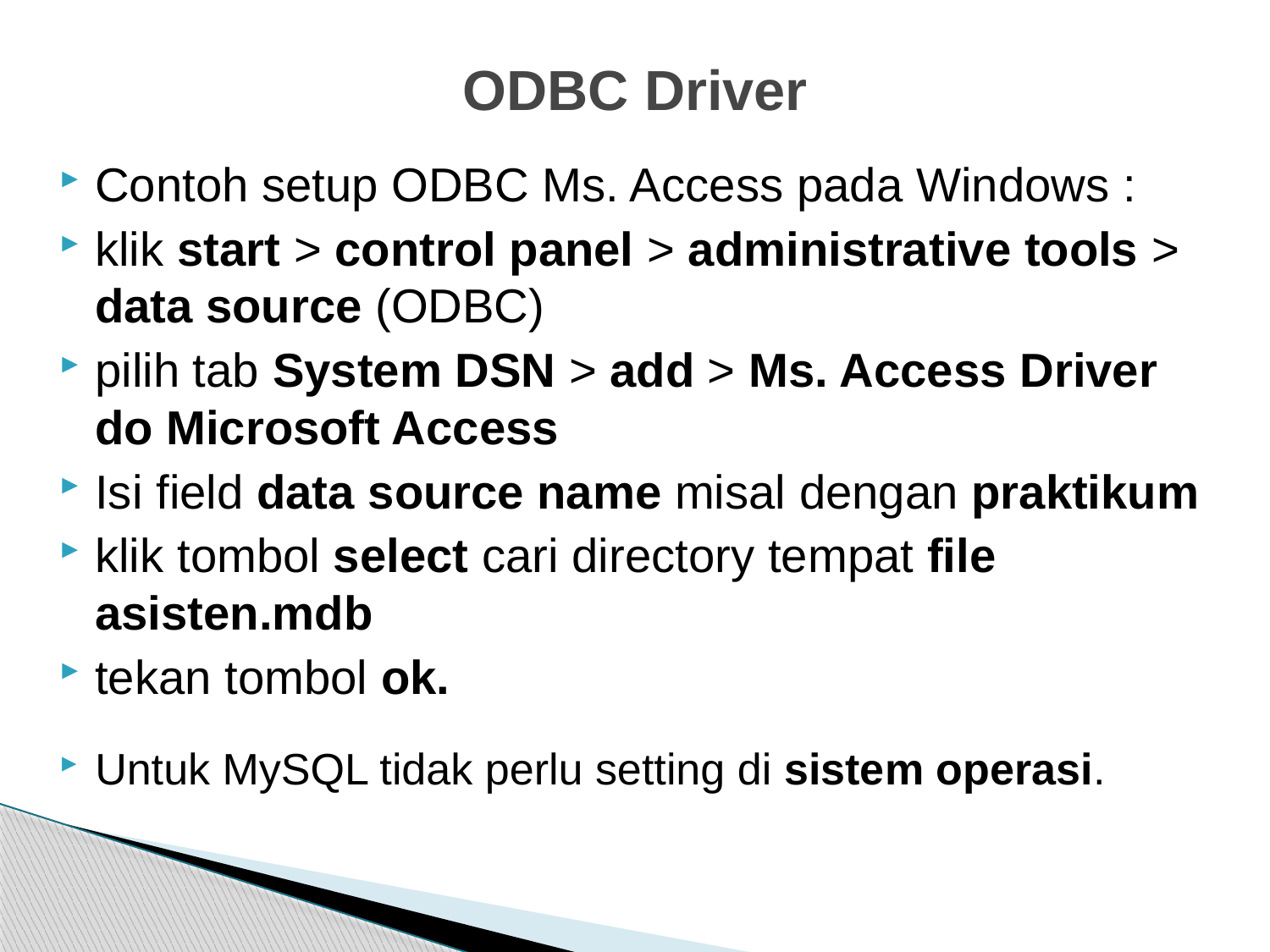

# ODBC Driver
Contoh setup ODBC Ms. Access pada Windows :
klik start > control panel > administrative tools > data source (ODBC)
pilih tab System DSN > add > Ms. Access Driver do Microsoft Access
Isi field data source name misal dengan praktikum
klik tombol select cari directory tempat file asisten.mdb
tekan tombol ok.

Untuk MySQL tidak perlu setting di sistem operasi.